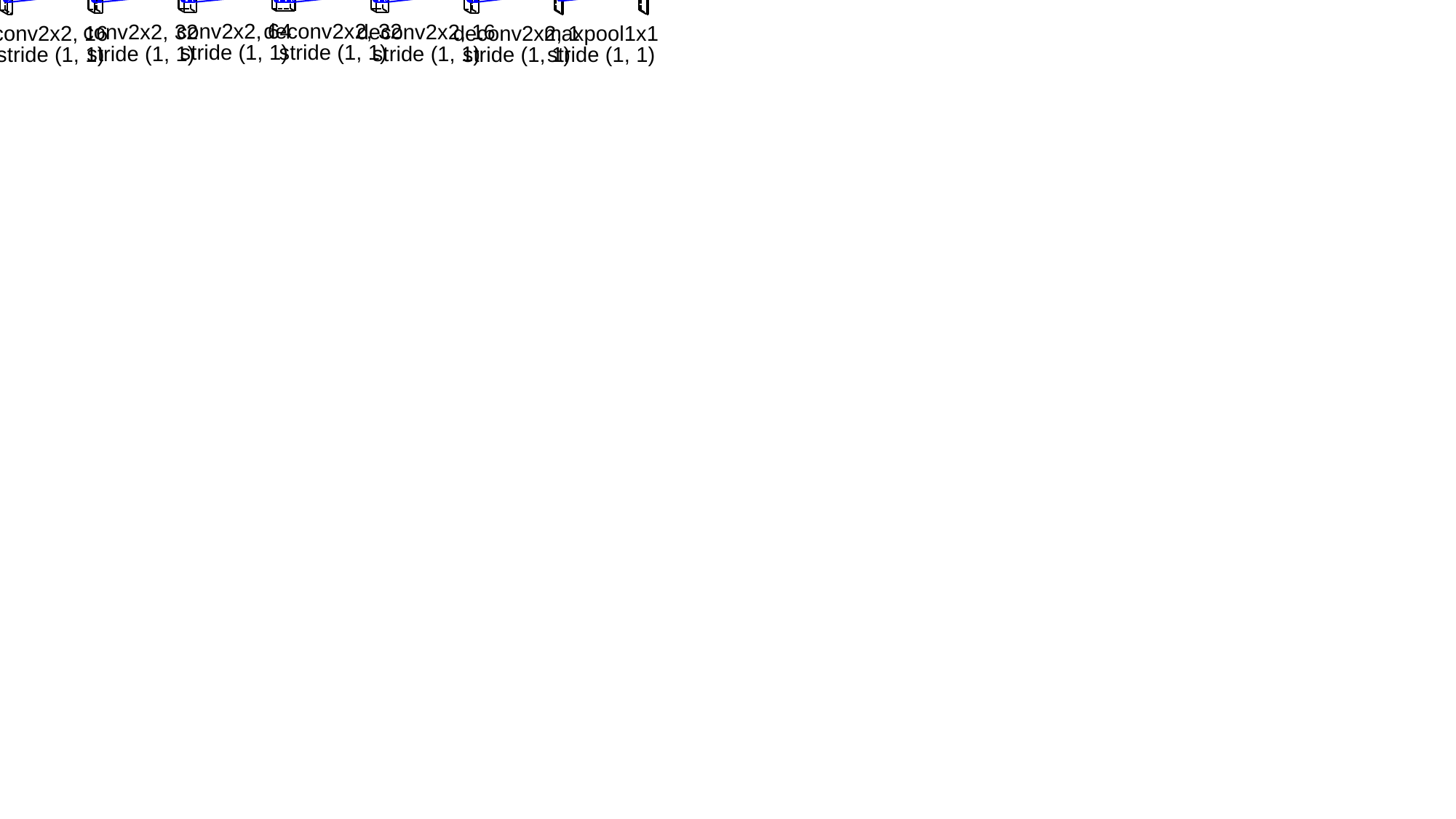

16x8x8
16x8x1
16x8x1
15x7x16
15x7x16
14x6x32
14x6x32
13x5x64
conv2x2, 64
deconv2x2, 32
conv2x2, 32
deconv2x2, 16
conv2x2, 16
deconv2x2, 1
maxpool1x1
stride (1, 1)
stride (1, 1)
stride (1, 1)
stride (1, 1)
stride (1, 1)
stride (1, 1)
stride (1, 1)